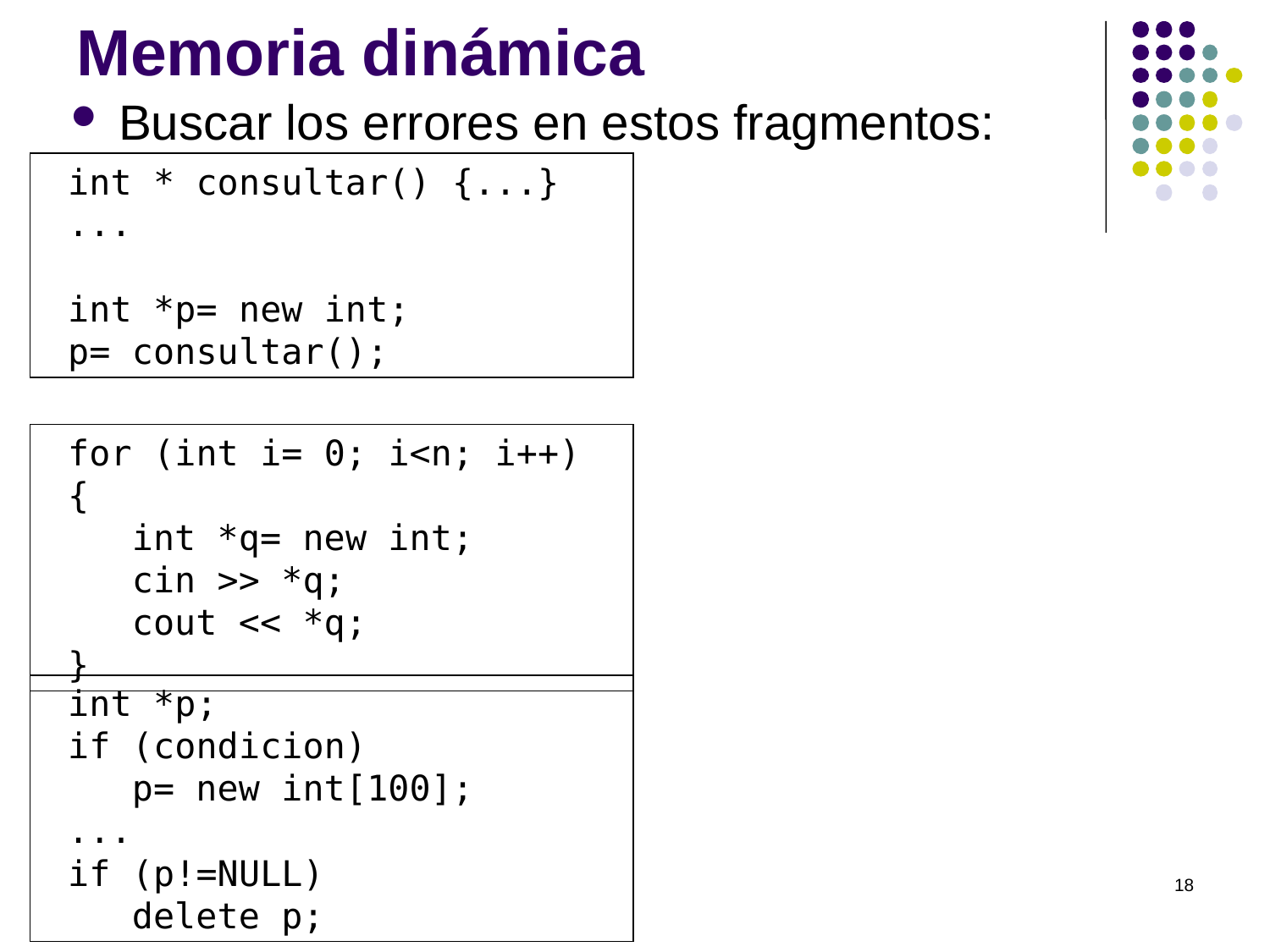

# Memoria dinámica
Buscar los errores en estos fragmentos:
int * consultar() {...}
...

int *p= new int;
p= consultar();
for (int i= 0; i<n; i++) {
   int *q= new int;
   cin >> *q;
   cout << *q;
}
int *p;
if (condicion)
   p= new int[100];
...
if (p!=NULL)
   delete p;
18